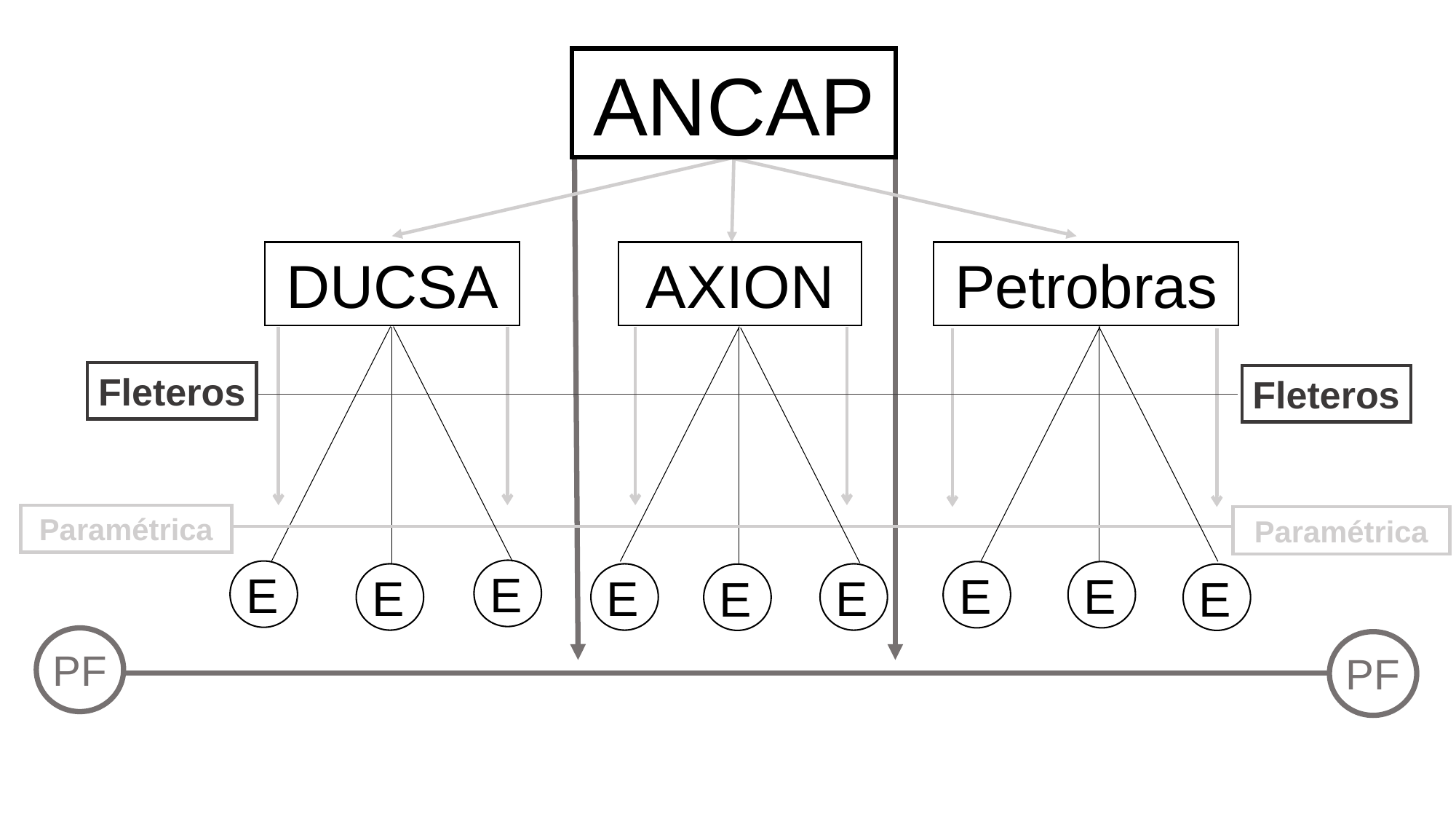

ANCAP
DUCSA
AXION
Petrobras
Fleteros
Fleteros
Paramétrica
Paramétrica
E

E

E

E

E

E

E

E

E

PF

PF